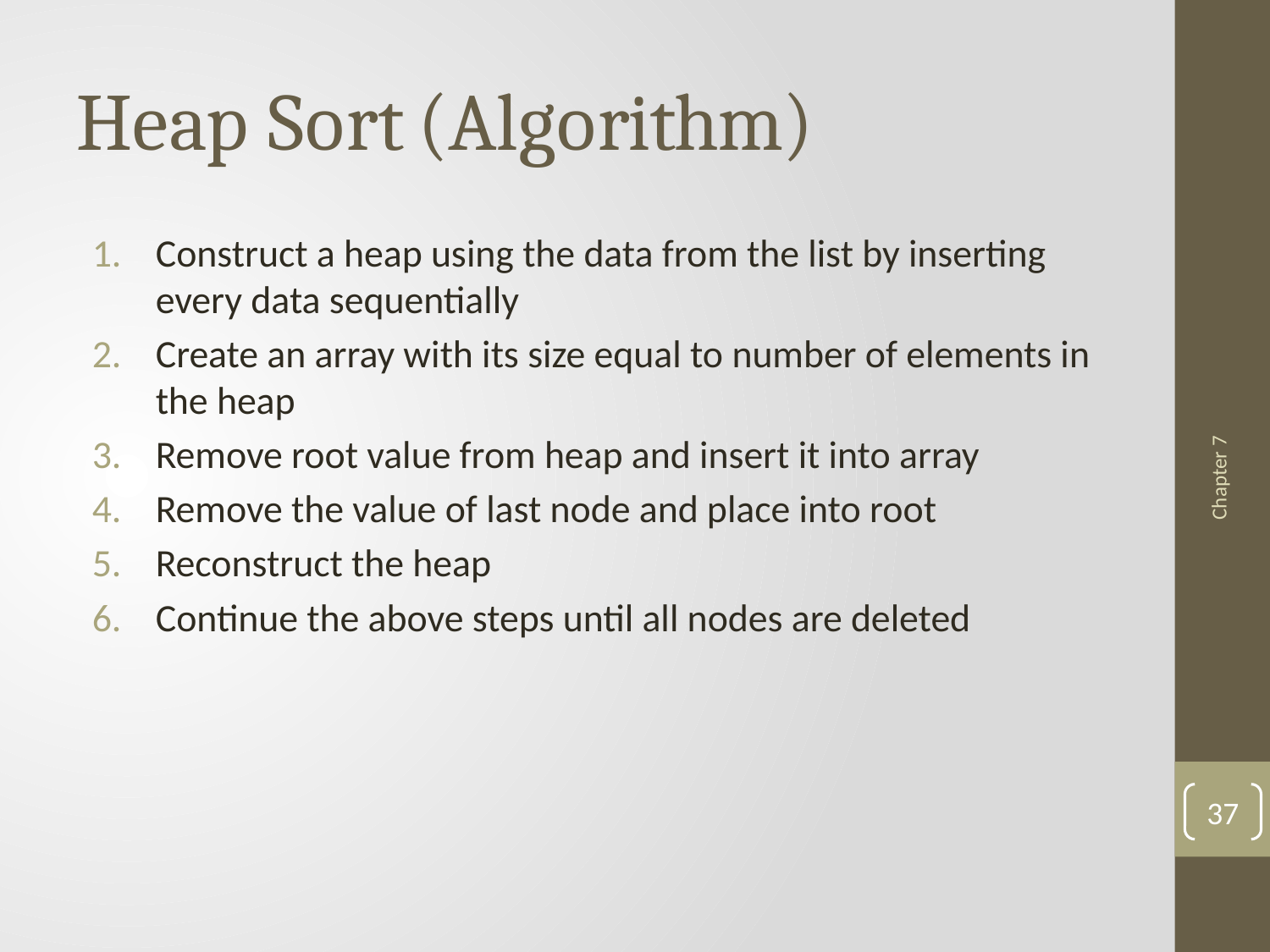

# Heap Sort (Algorithm)
Construct a heap using the data from the list by inserting every data sequentially
Create an array with its size equal to number of elements in the heap
Remove root value from heap and insert it into array
Remove the value of last node and place into root
Reconstruct the heap
Continue the above steps until all nodes are deleted
Chapter 7
37